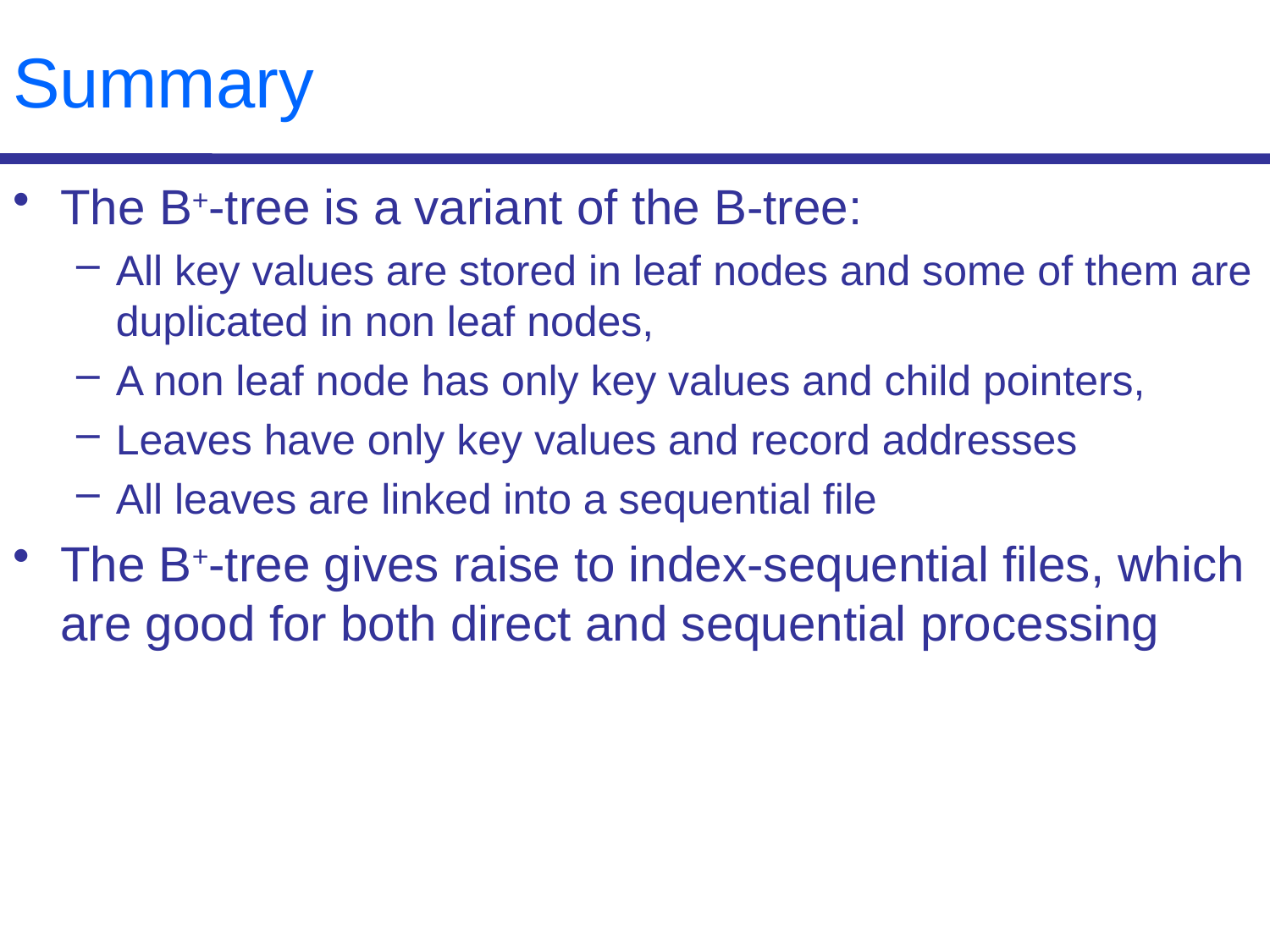

# Summary
The B+-tree is a variant of the B-tree:
All key values are stored in leaf nodes and some of them are duplicated in non leaf nodes,
A non leaf node has only key values and child pointers,
Leaves have only key values and record addresses
All leaves are linked into a sequential file
The B+-tree gives raise to index-sequential files, which are good for both direct and sequential processing